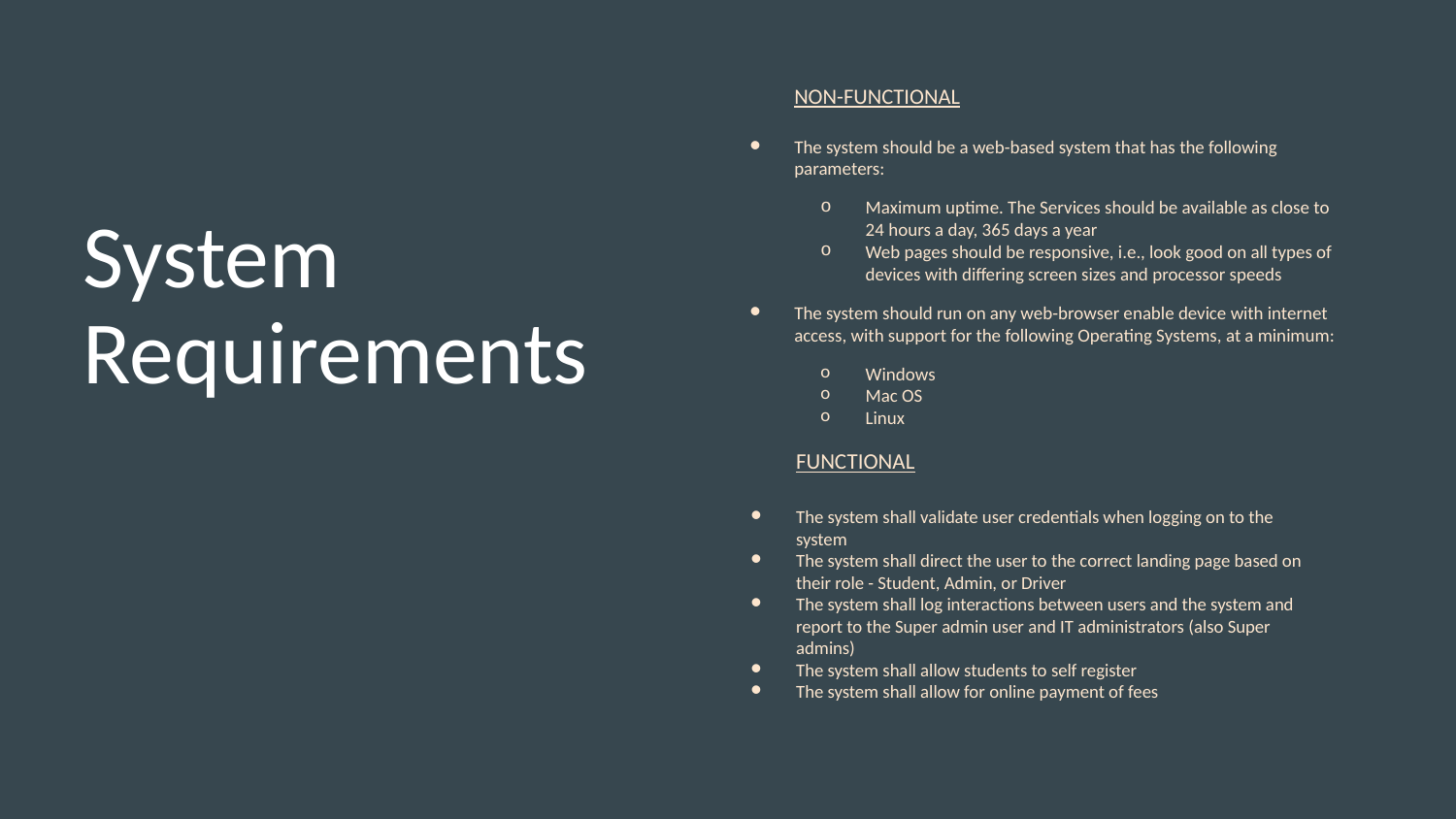

NON-FUNCTIONAL

The system should be a web-based system that has the following parameters:
Maximum uptime. The Services should be available as close to 24 hours a day, 365 days a year
Web pages should be responsive, i.e., look good on all types of devices with differing screen sizes and processor speeds
The system should run on any web-browser enable device with internet access, with support for the following Operating Systems, at a minimum:
Windows
Mac OS
Linux

System Requirements
FUNCTIONAL

The system shall validate user credentials when logging on to the system
The system shall direct the user to the correct landing page based on their role - Student, Admin, or Driver
The system shall log interactions between users and the system and report to the Super admin user and IT administrators (also Super admins)
The system shall allow students to self register
The system shall allow for online payment of fees